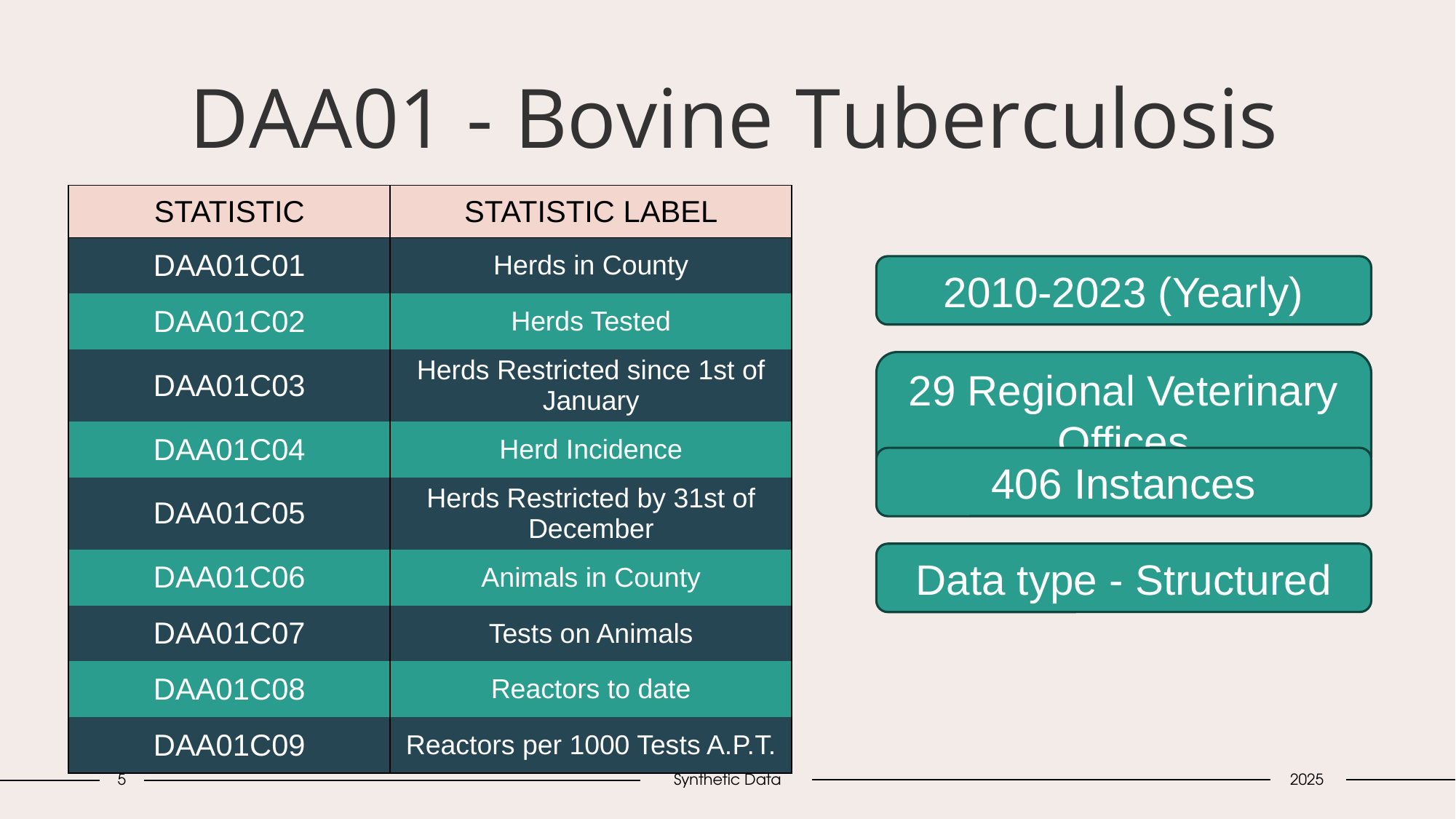

# DAA01 - Bovine Tuberculosis
| STATISTIC | STATISTIC LABEL |
| --- | --- |
| DAA01C01 | Herds in County |
| DAA01C02 | Herds Tested |
| DAA01C03 | Herds Restricted since 1st of January |
| DAA01C04 | Herd Incidence |
| DAA01C05 | Herds Restricted by 31st of December |
| DAA01C06 | Animals in County |
| DAA01C07 | Tests on Animals |
| DAA01C08 | Reactors to date |
| DAA01C09 | Reactors per 1000 Tests A.P.T. |
2010-2023 (Yearly)
29 Regional Veterinary Offices
406 Instances
Data type - Structured
5
Synthetic Data
2025